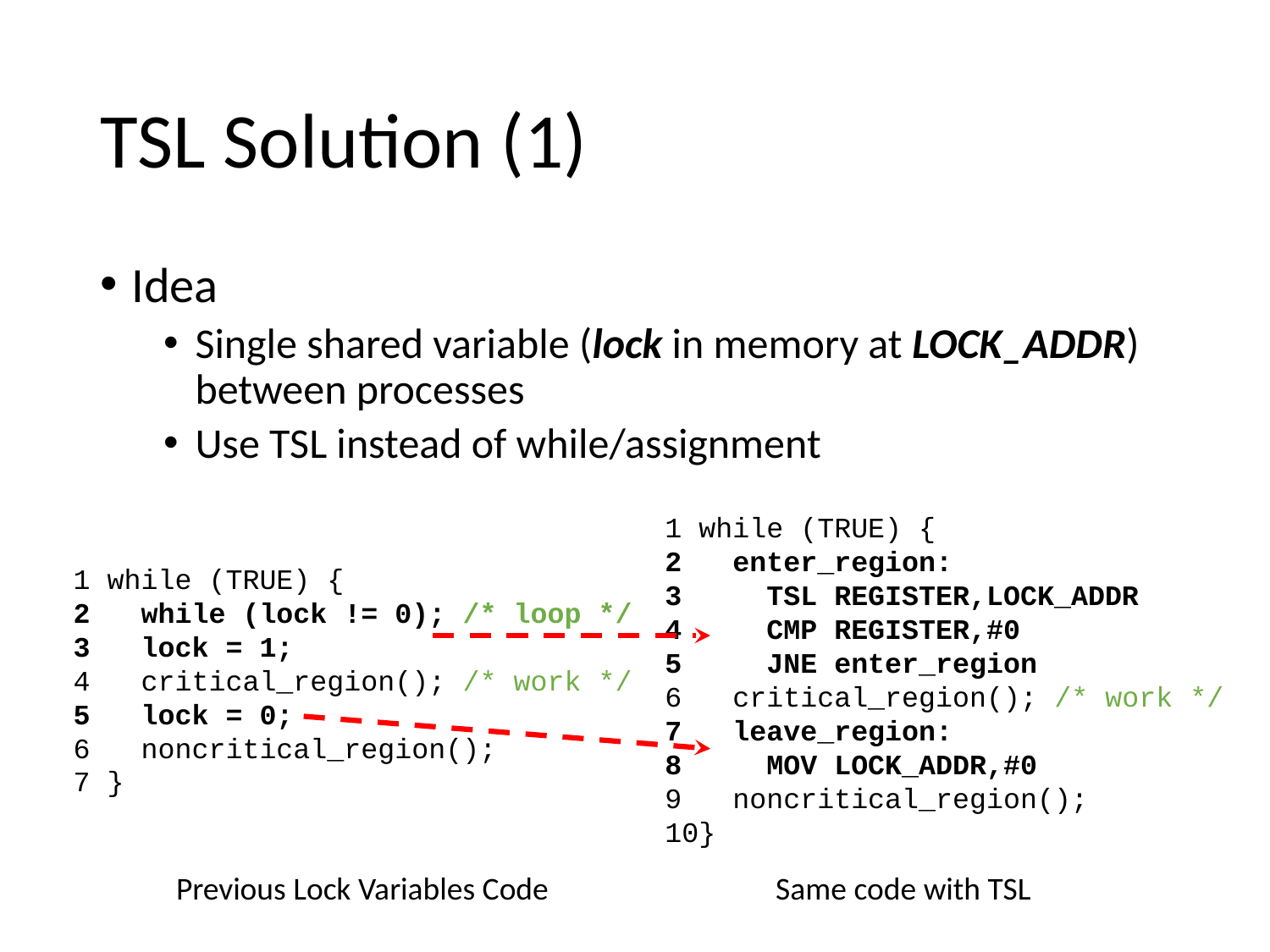

# TSL Solution (1)
Idea
Single shared variable (lock in memory at LOCK_ADDR) between processes
Use TSL instead of while/assignment
1 while (TRUE) {
2   enter_region:
3     TSL REGISTER,LOCK_ADDR
4     CMP REGISTER,#0
5     JNE enter_region
6   critical_region(); /* work */
7   leave_region:
8     MOV LOCK_ADDR,#0
9   noncritical_region();
10}
1 while (TRUE) {
2   while (lock != 0); /* loop */
3   lock = 1;
4   critical_region(); /* work */
5   lock = 0;
6   noncritical_region();
7 }
Previous Lock Variables Code
Same code with TSL